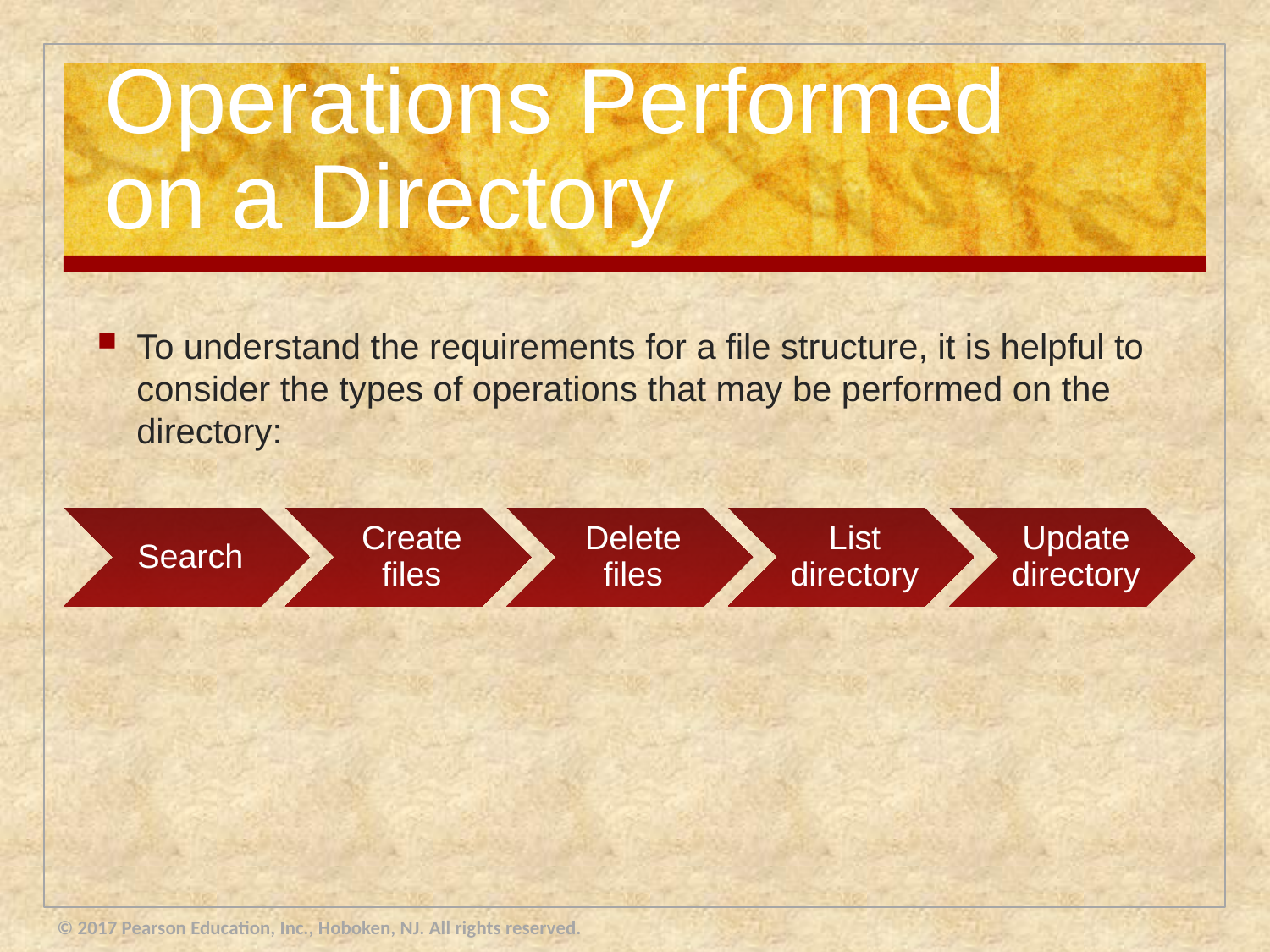

# Operations Performed on a Directory
Search
Create files
Delete files
List directory
Update directory
To understand the requirements for a file structure, it is helpful to consider the types of operations that may be performed on the directory:
© 2017 Pearson Education, Inc., Hoboken, NJ. All rights reserved.